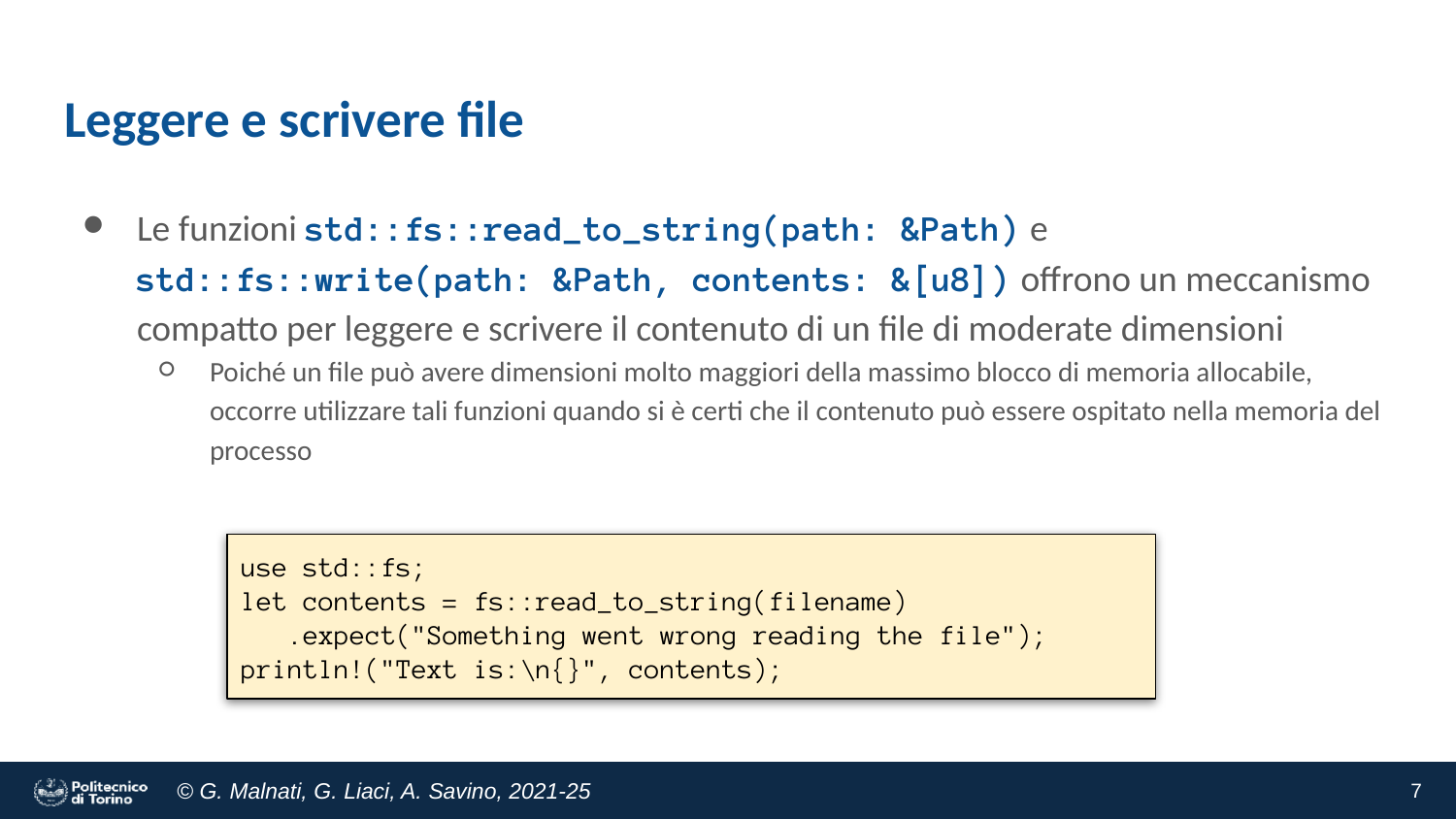

# Leggere e scrivere file
Le funzioni std::fs::read_to_string(path: &Path) e std::fs::write(path: &Path, contents: &[u8]) offrono un meccanismo compatto per leggere e scrivere il contenuto di un file di moderate dimensioni
Poiché un file può avere dimensioni molto maggiori della massimo blocco di memoria allocabile, occorre utilizzare tali funzioni quando si è certi che il contenuto può essere ospitato nella memoria del processo
use std::fs;
let contents = fs::read_to_string(filename)
   .expect("Something went wrong reading the file");
println!("Text is:\n{}", contents);
7